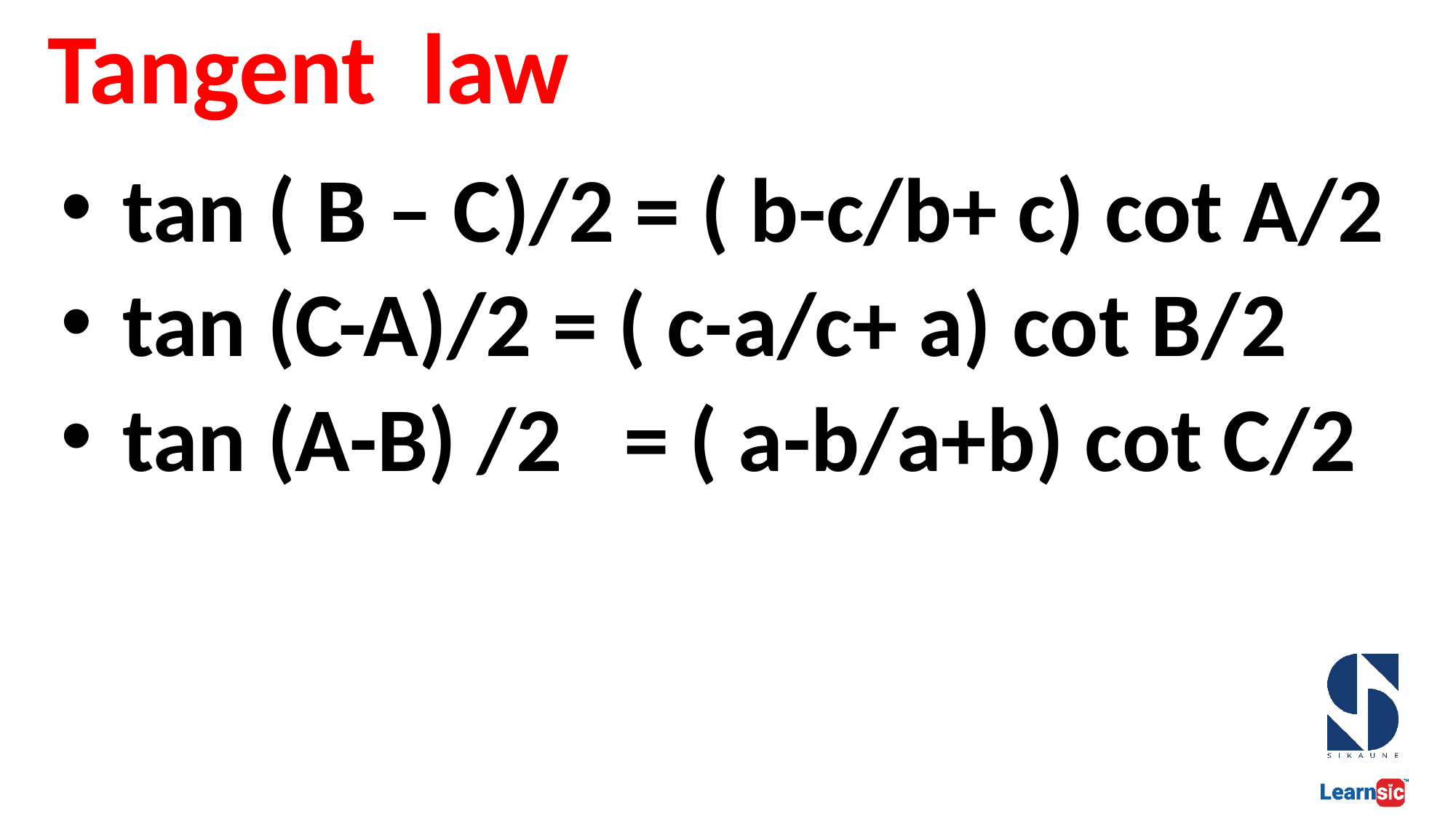

# Tangent  law
 tan ( B – C)/2 = ( b-c/b+ c) cot A/2
 tan (C-A)/2 = ( c-a/c+ a) cot B/2
 tan (A-B) /2   = ( a-b/a+b) cot C/2